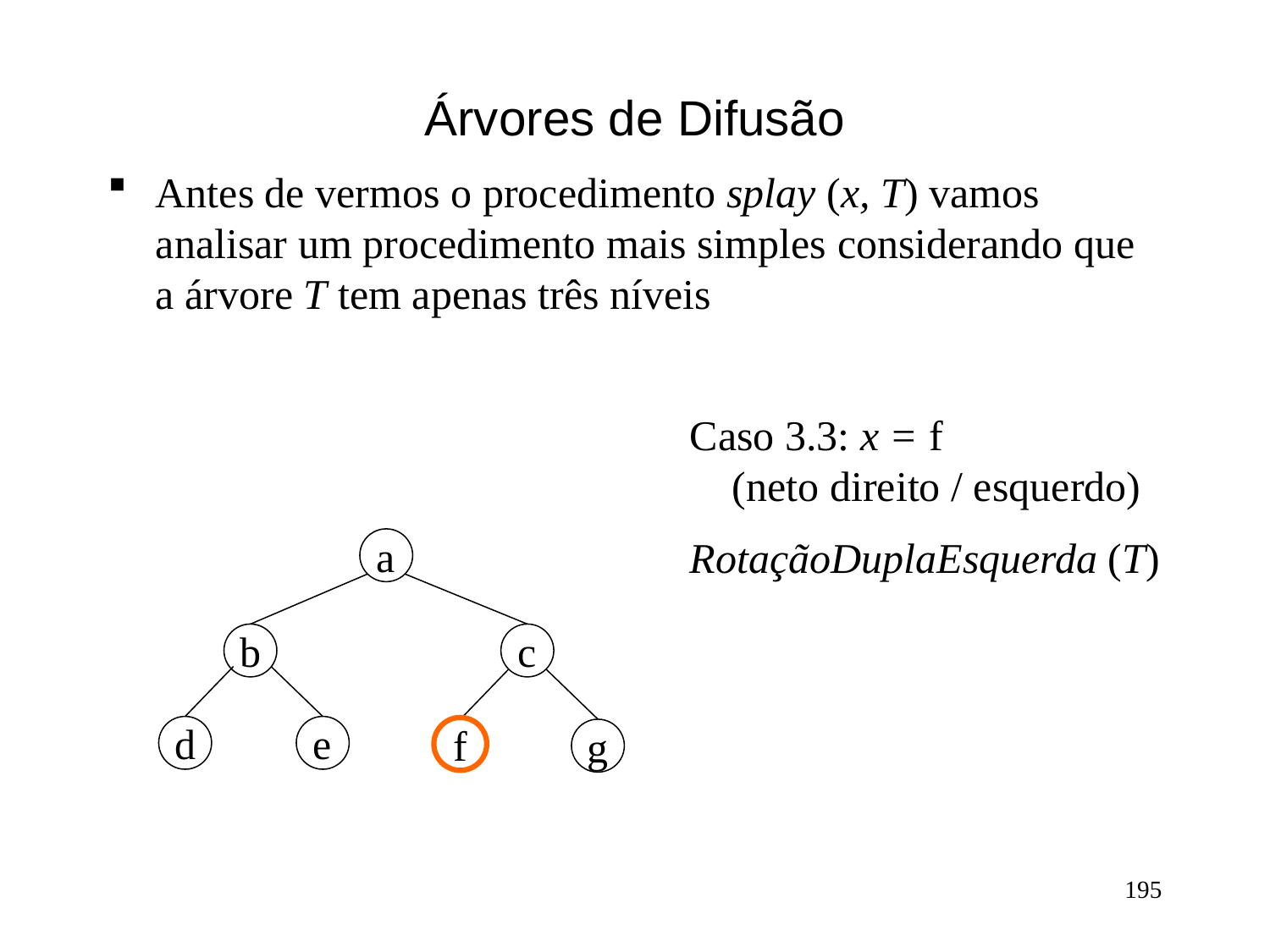

# Árvores de Difusão
Antes de vermos o procedimento splay (x, T) vamos analisar um procedimento mais simples considerando que a árvore T tem apenas três níveis
Caso 3.3: x = f
    (neto direito / esquerdo)
RotaçãoDuplaEsquerda (T)
a
b
c
d
e
f

g
195